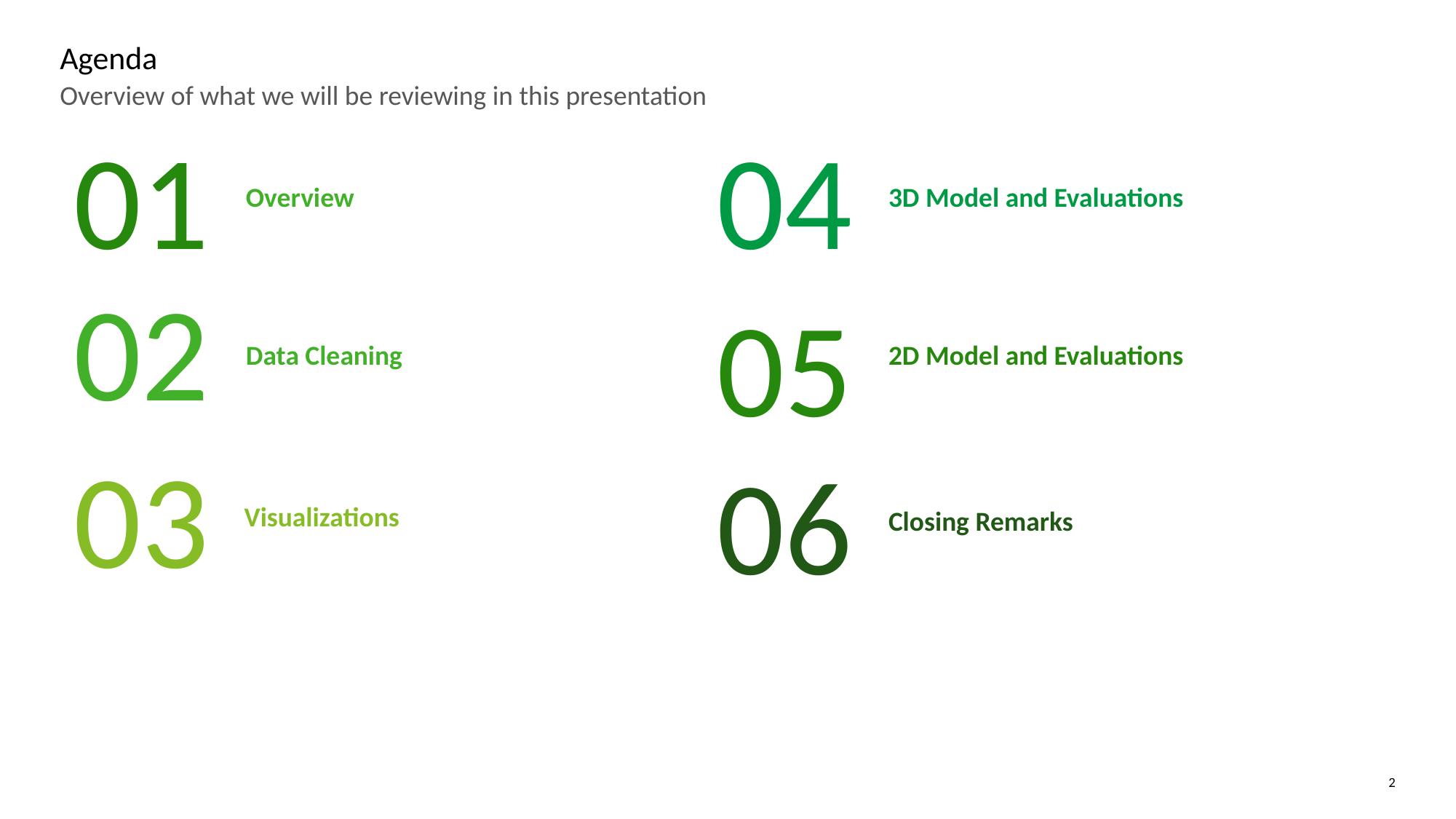

# Agenda
Overview of what we will be reviewing in this presentation
01
04
Overview

3D Model and Evaluations
02
05
Data Cleaning
2D Model and Evaluations

03
06
Visualizations

Closing Remarks